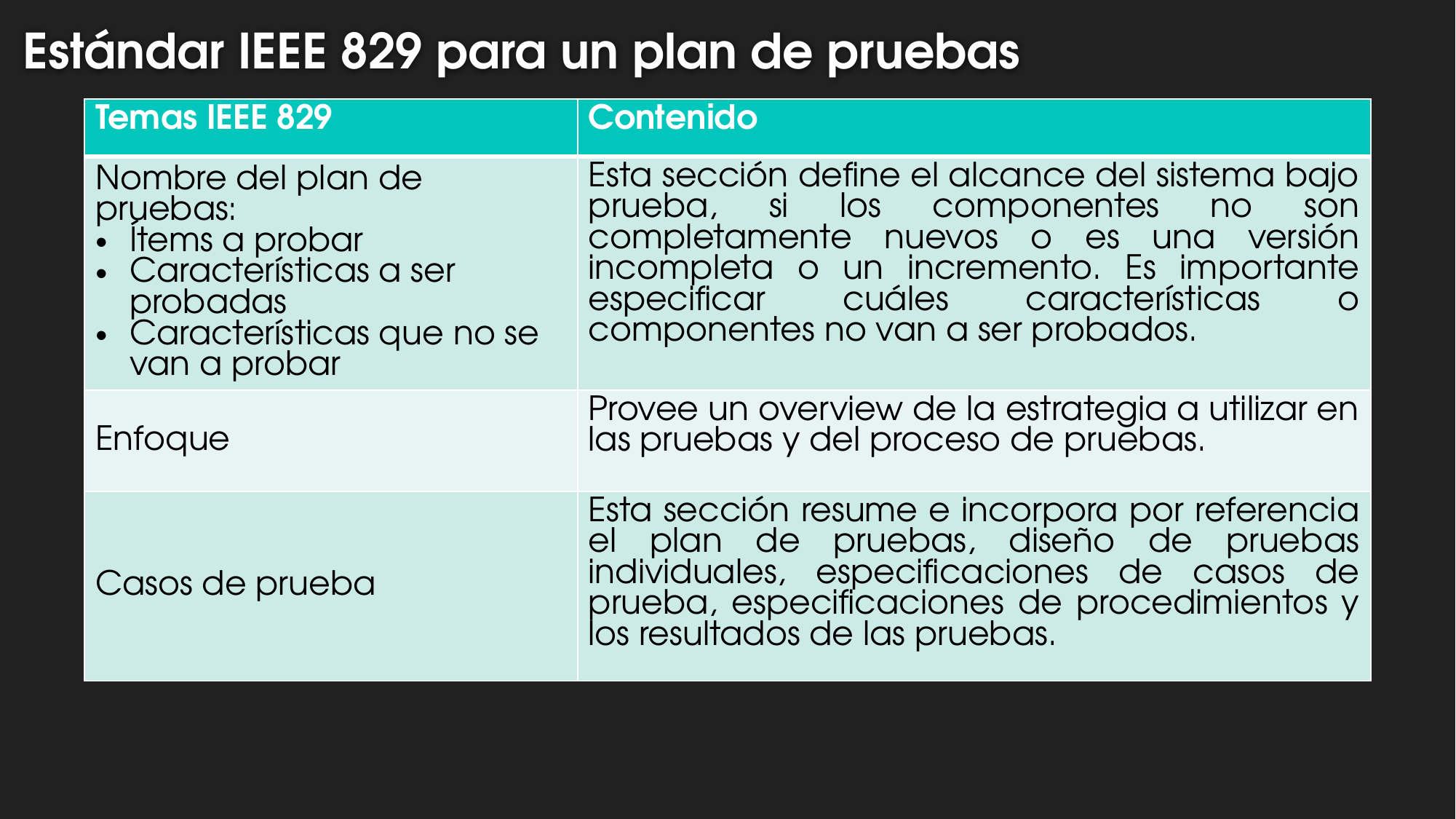

Estándar IEEE 829 para un plan de pruebas
| Temas IEEE 829 | Contenido |
| --- | --- |
| Nombre del plan de pruebas: Ítems a probar Características a ser probadas Características que no se van a probar | Esta sección define el alcance del sistema bajo prueba, si los componentes no son completamente nuevos o es una versión incompleta o un incremento. Es importante especificar cuáles características o componentes no van a ser probados. |
| Enfoque | Provee un overview de la estrategia a utilizar en las pruebas y del proceso de pruebas. |
| Casos de prueba | Esta sección resume e incorpora por referencia el plan de pruebas, diseño de pruebas individuales, especificaciones de casos de prueba, especificaciones de procedimientos y los resultados de las pruebas. |